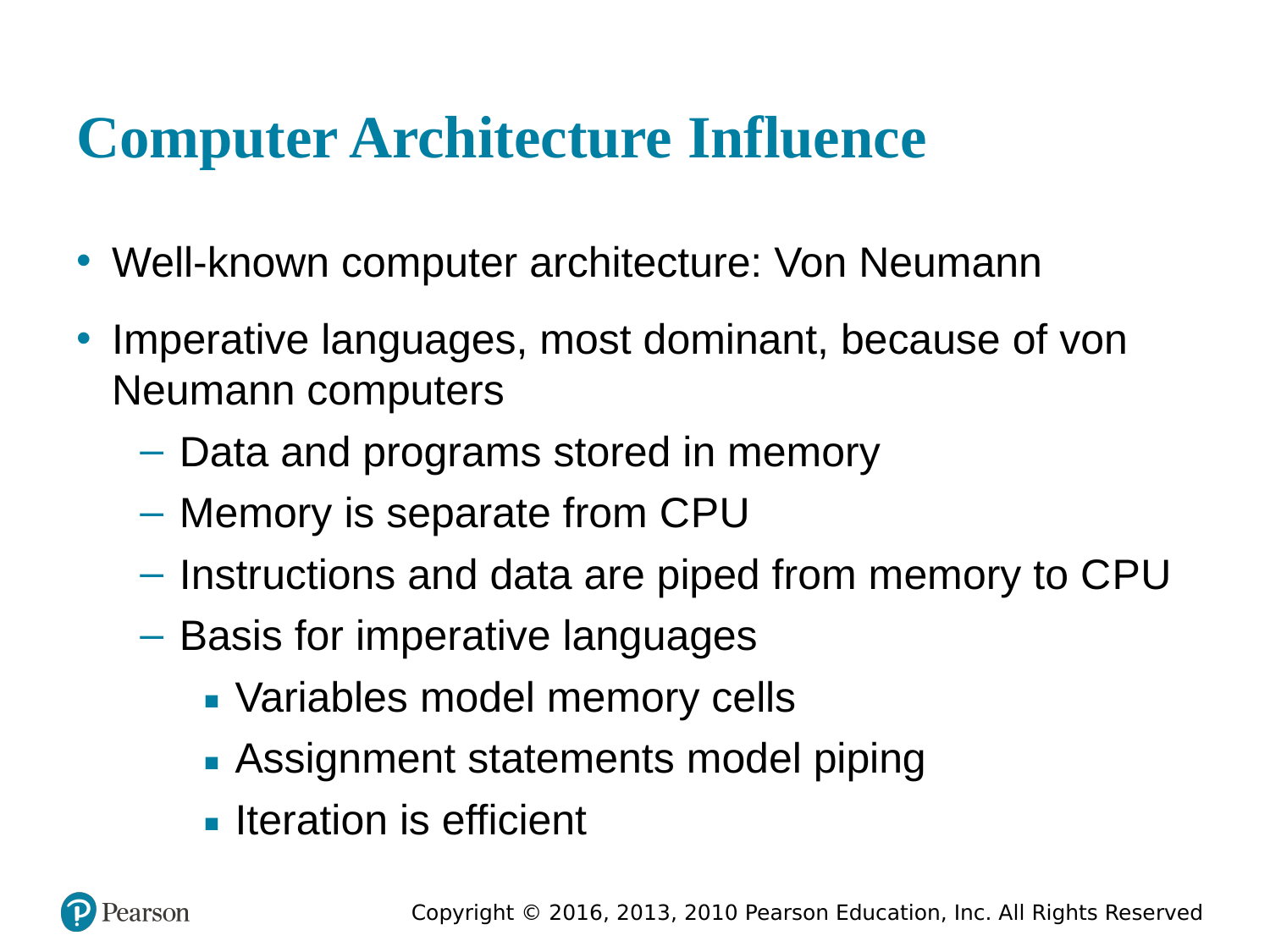

# Computer Architecture Influence
Well-known computer architecture: Von Neumann
Imperative languages, most dominant, because of von Neumann computers
Data and programs stored in memory
Memory is separate from C P U
Instructions and data are piped from memory to C P U
Basis for imperative languages
Variables model memory cells
Assignment statements model piping
Iteration is efficient